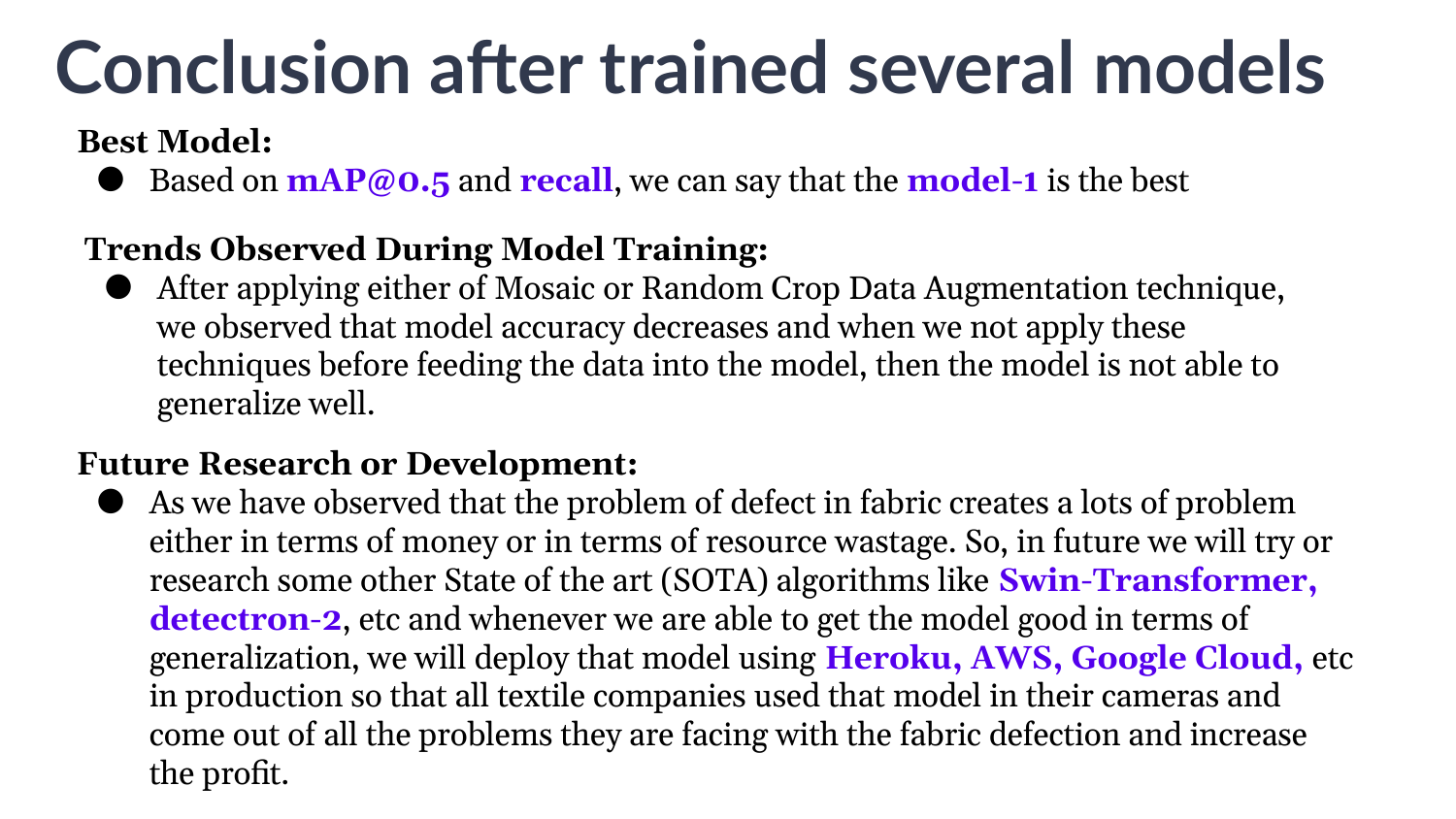

Conclusion after trained several models
Best Model:
Based on mAP@0.5 and recall, we can say that the model-1 is the best

Trends Observed During Model Training:
After applying either of Mosaic or Random Crop Data Augmentation technique, we observed that model accuracy decreases and when we not apply these techniques before feeding the data into the model, then the model is not able to generalize well.
Future Research or Development:
As we have observed that the problem of defect in fabric creates a lots of problem either in terms of money or in terms of resource wastage. So, in future we will try or research some other State of the art (SOTA) algorithms like Swin-Transformer, detectron-2, etc and whenever we are able to get the model good in terms of generalization, we will deploy that model using Heroku, AWS, Google Cloud, etc in production so that all textile companies used that model in their cameras and come out of all the problems they are facing with the fabric defection and increase the profit.